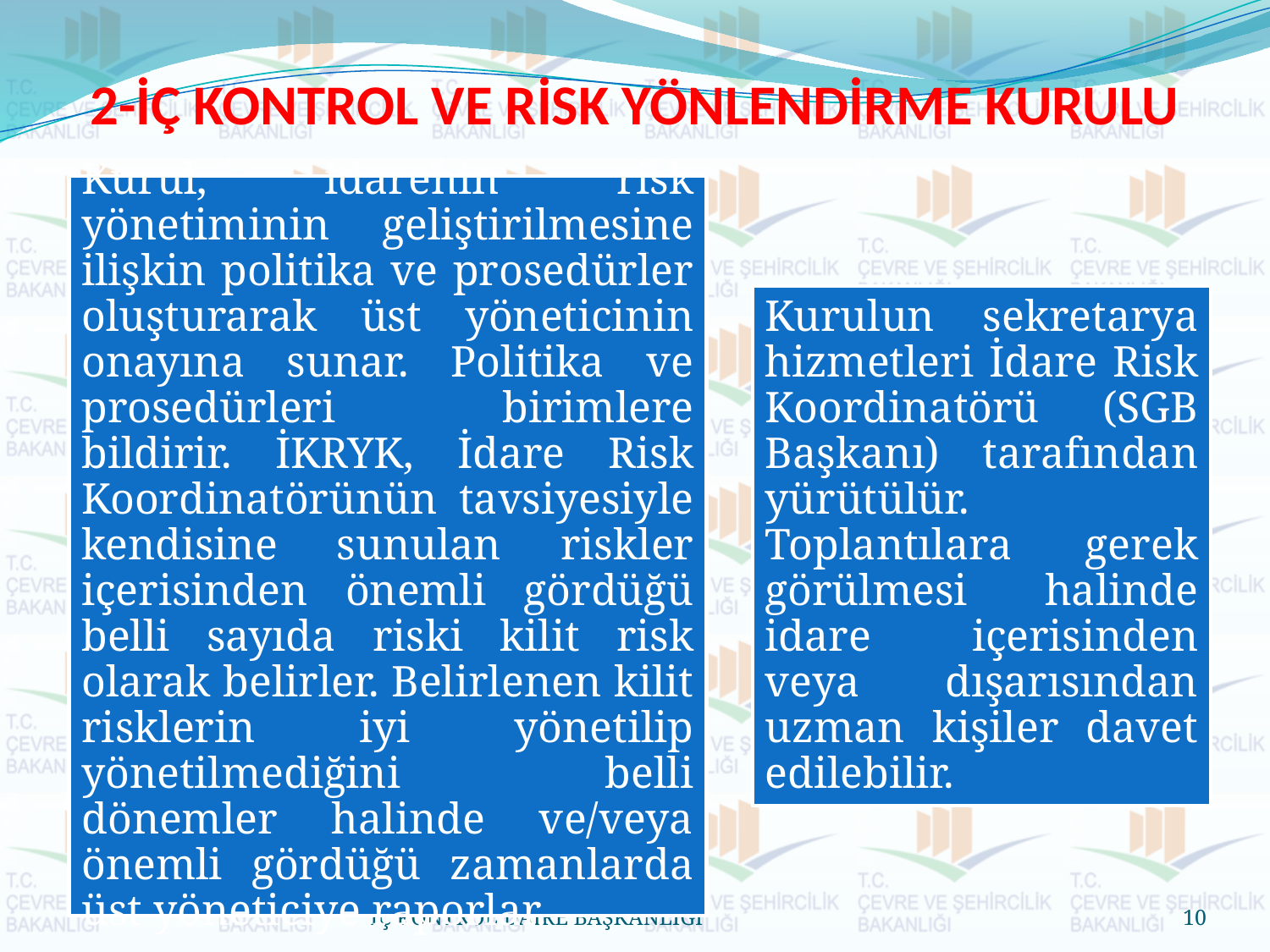

# 2-İÇ KONTROL VE RİSK YÖNLENDİRME KURULU
Kurul, idarenin risk yönetiminin geliştirilmesine ilişkin politika ve prosedürler oluşturarak üst yöneticinin onayına sunar. Politika ve prosedürleri birimlere bildirir. İKRYK, İdare Risk Koordinatörünün tavsiyesiyle kendisine sunulan riskler içerisinden önemli gördüğü belli sayıda riski kilit risk olarak belirler. Belirlenen kilit risklerin iyi yönetilip yönetilmediğini belli dönemler halinde ve/veya önemli gördüğü zamanlarda üst yöneticiye raporlar.
Kurulun sekretarya hizmetleri İdare Risk Koordinatörü (SGB Başkanı) tarafından yürütülür. Toplantılara gerek görülmesi halinde idare içerisinden veya dışarısından uzman kişiler davet edilebilir.
İÇ KONTROL DAİRE BAŞKANLIĞI
10